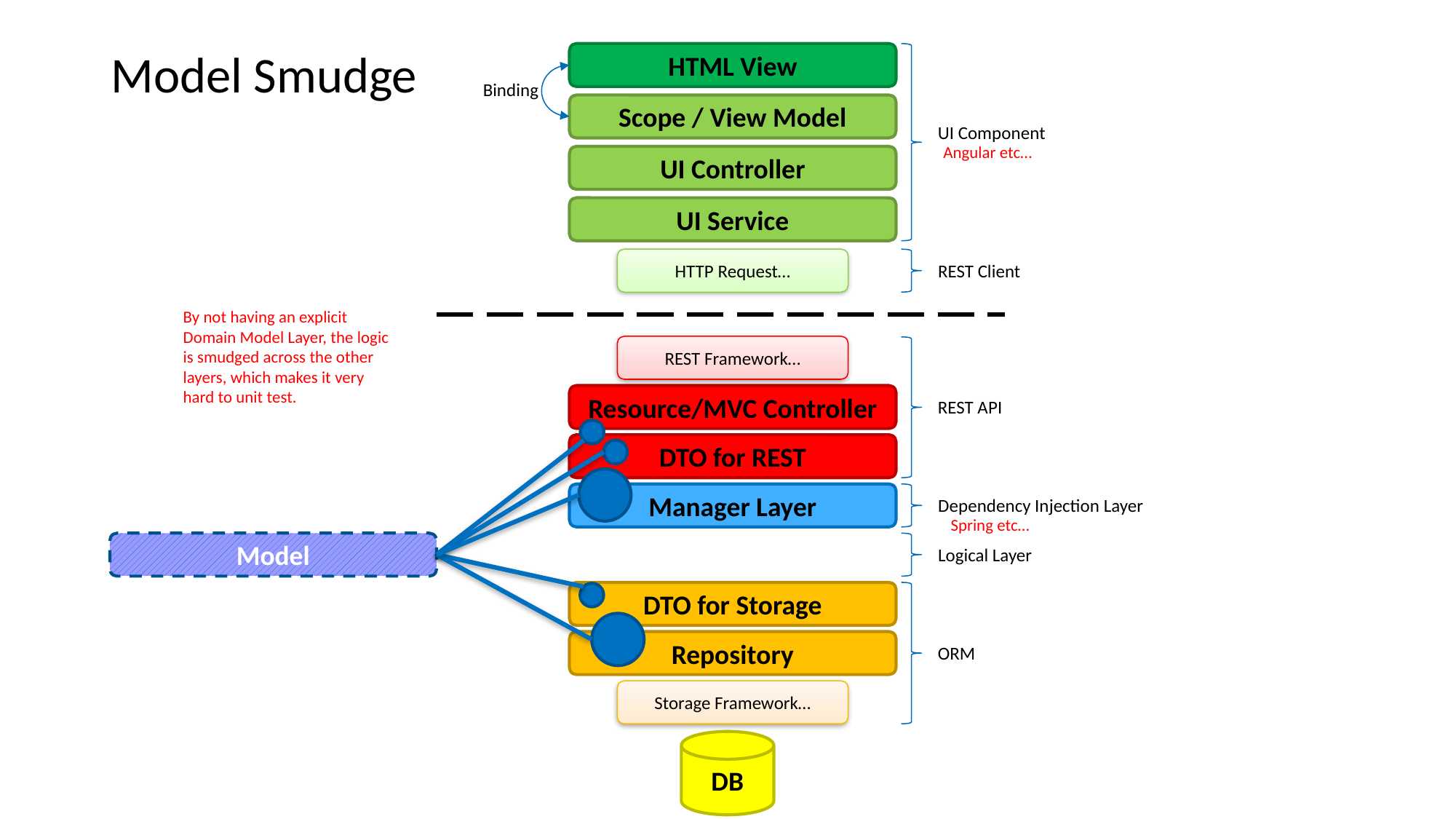

# Model Smudge
HTML View
Binding
Scope / View Model
UI Component
Angular etc…
UI Controller
UI Service

HTTP Request…
REST Client
By not having an explicit Domain Model Layer, the logic is smudged across the other layers, which makes it very hard to unit test.
REST Framework…

Resource/MVC Controller
REST API

DTO for REST

Manager Layer

Dependency Injection Layer
Spring etc…
Model

Logical Layer
DTO for Storage

Repository
ORM
Storage Framework…
DB